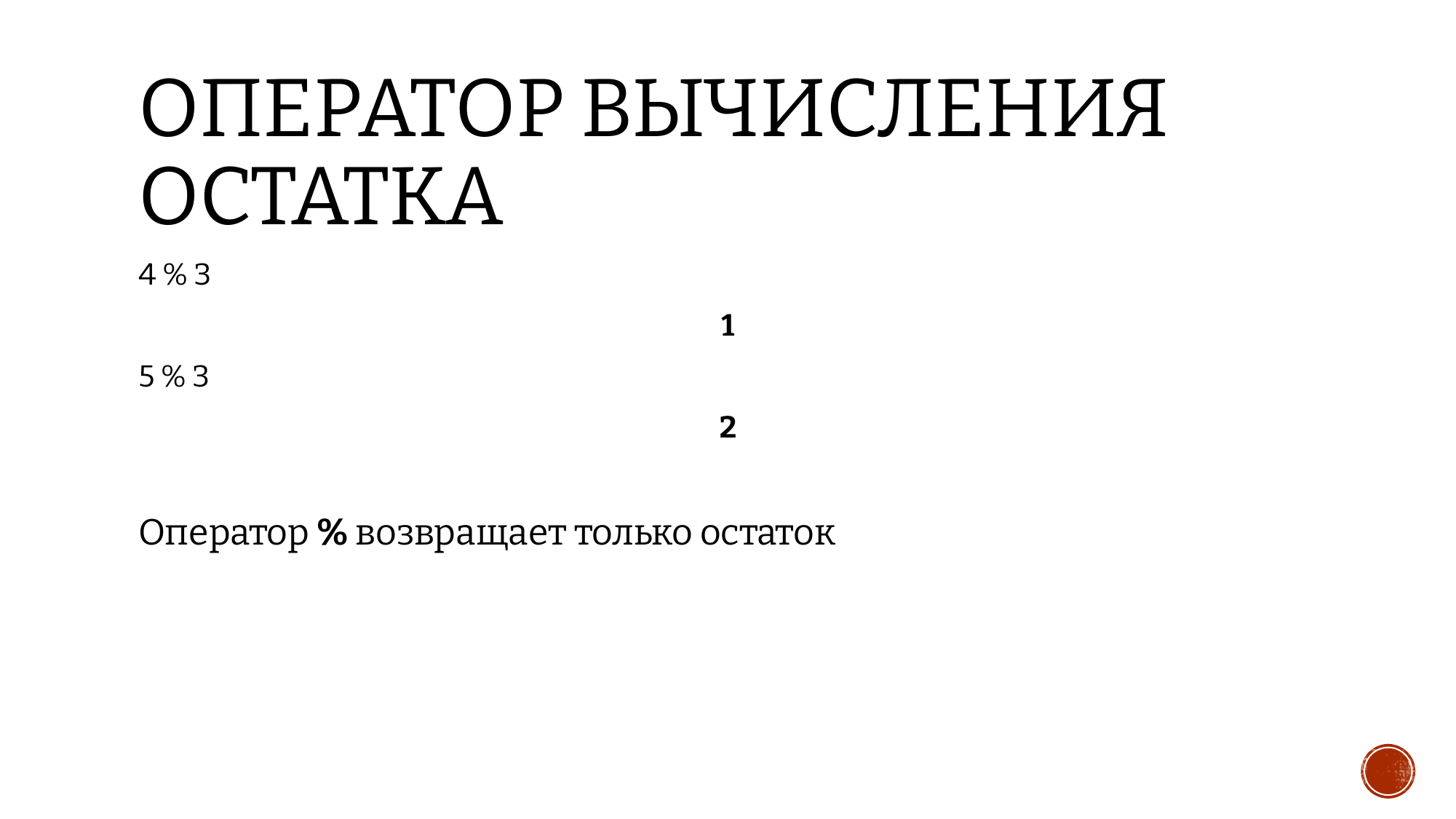

# Оператор вычисления остатка
4 % 3
1
5 % 3
2

Оператор % возвращает только остаток